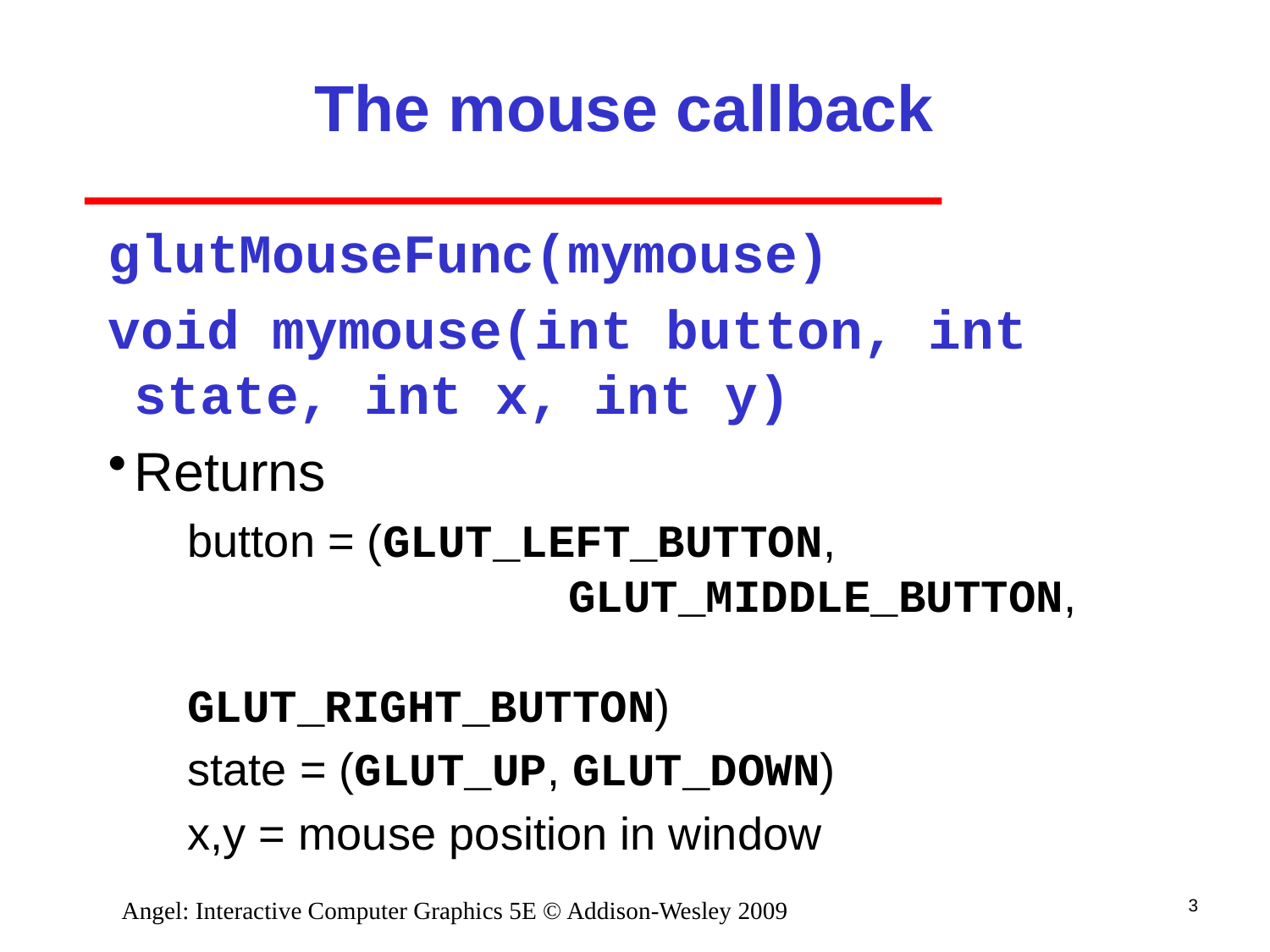

# The mouse callback
glutMouseFunc(mymouse)
void mymouse(int button, int state, int x, int y)
Returns
button = (GLUT_LEFT_BUTTON, 					GLUT_MIDDLE_BUTTON, 				GLUT_RIGHT_BUTTON)
state = (GLUT_UP, GLUT_DOWN)
x,y = mouse position in window
3
Angel: Interactive Computer Graphics 5E © Addison-Wesley 2009